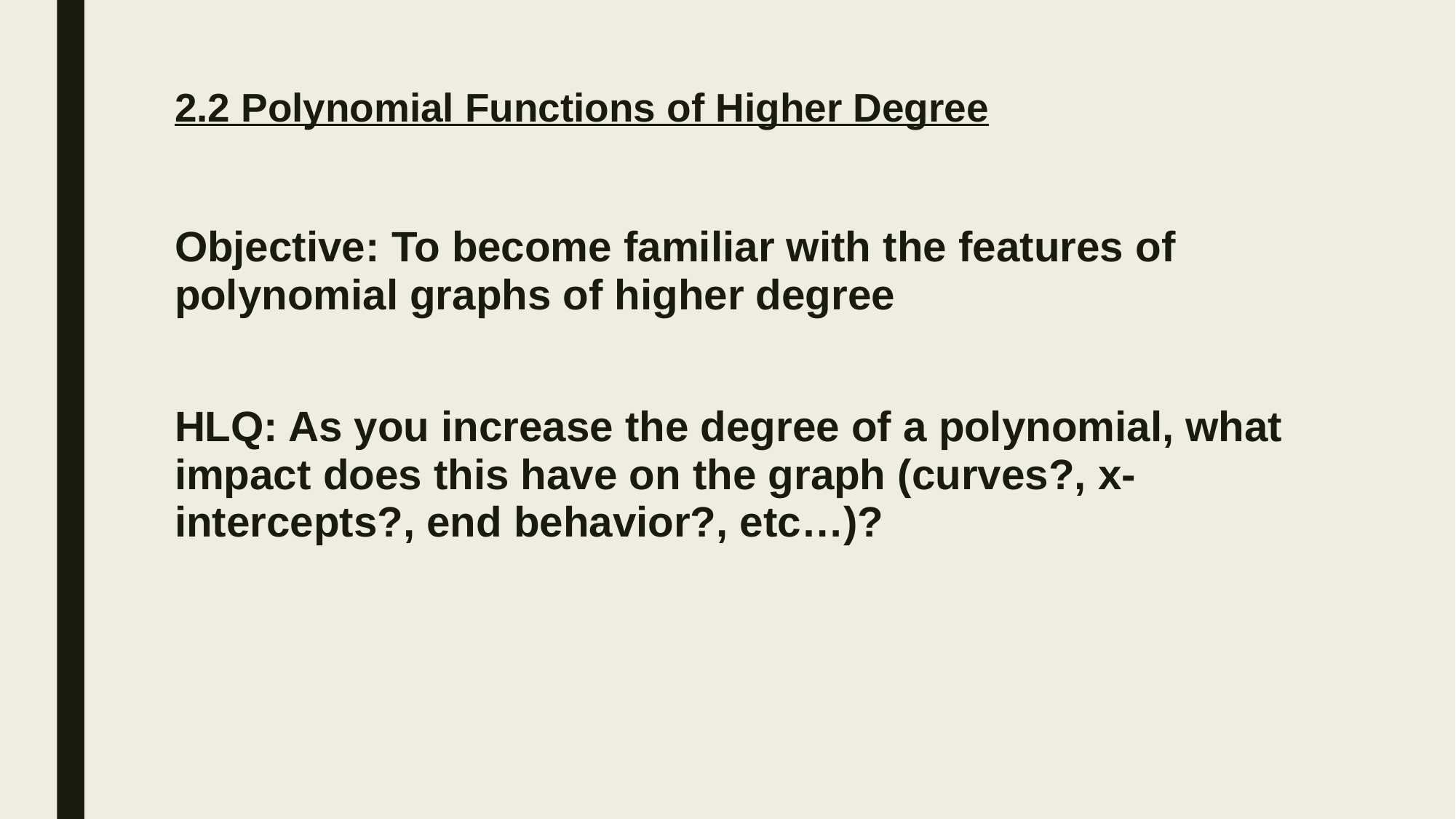

# 2.2 Polynomial Functions of Higher Degree
Objective: To become familiar with the features of polynomial graphs of higher degree

HLQ: As you increase the degree of a polynomial, what impact does this have on the graph (curves?, x-intercepts?, end behavior?, etc…)?